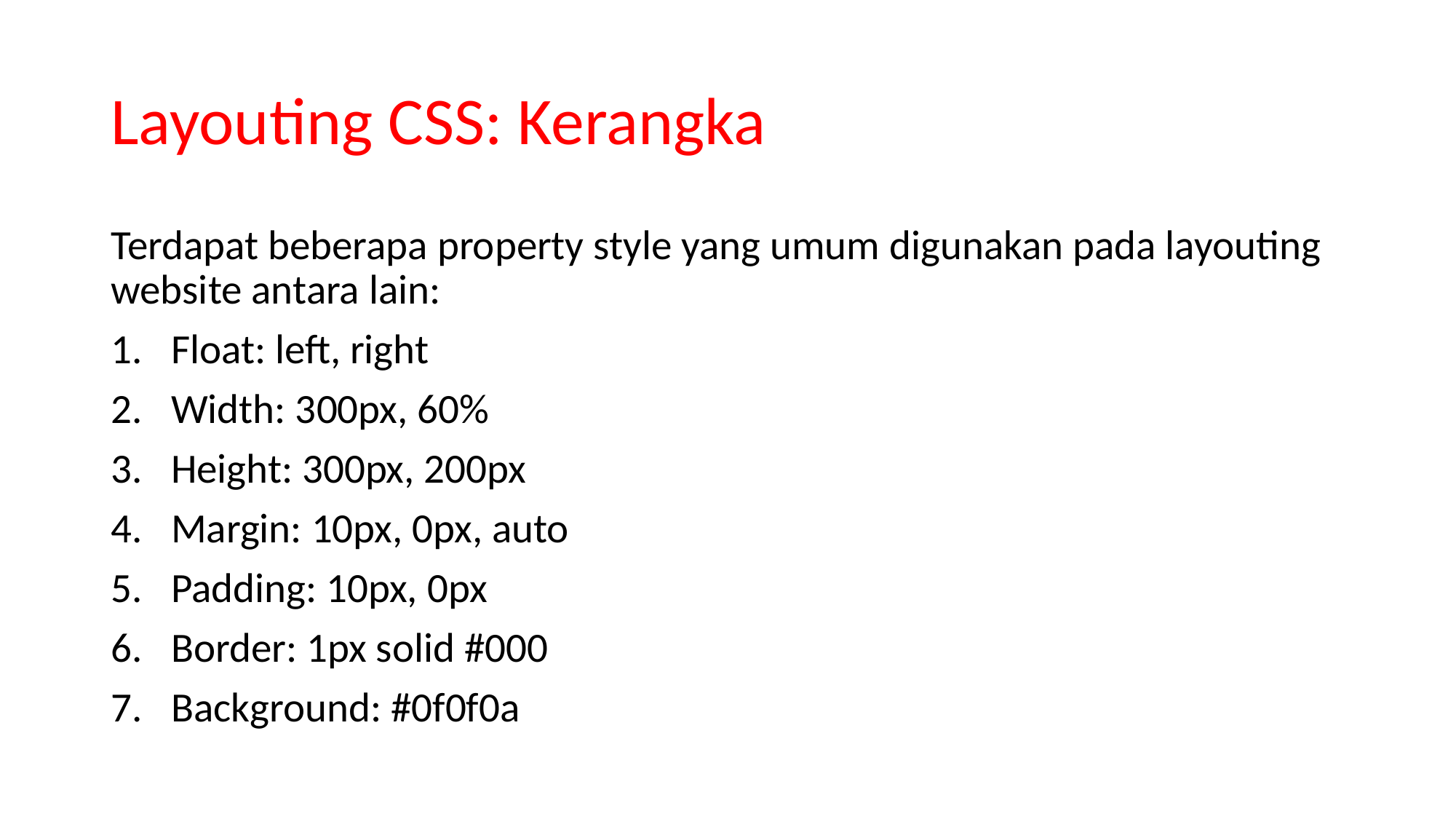

# Layouting CSS: Kerangka
Terdapat beberapa property style yang umum digunakan pada layouting website antara lain:
Float: left, right
Width: 300px, 60%
Height: 300px, 200px
Margin: 10px, 0px, auto
Padding: 10px, 0px
Border: 1px solid #000
Background: #0f0f0a